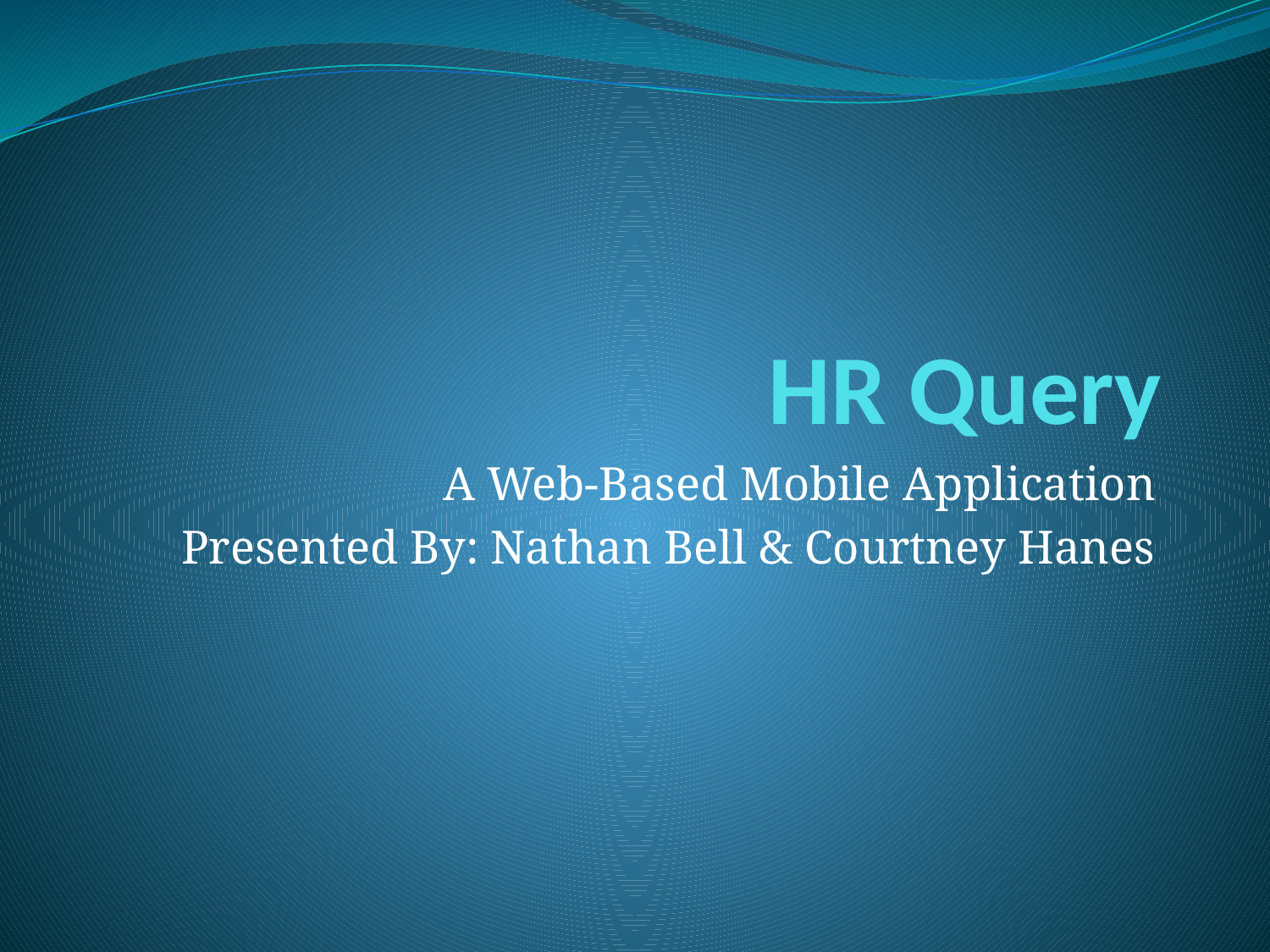

# HR Query
A Web-Based Mobile Application
Presented By: Nathan Bell & Courtney Hanes